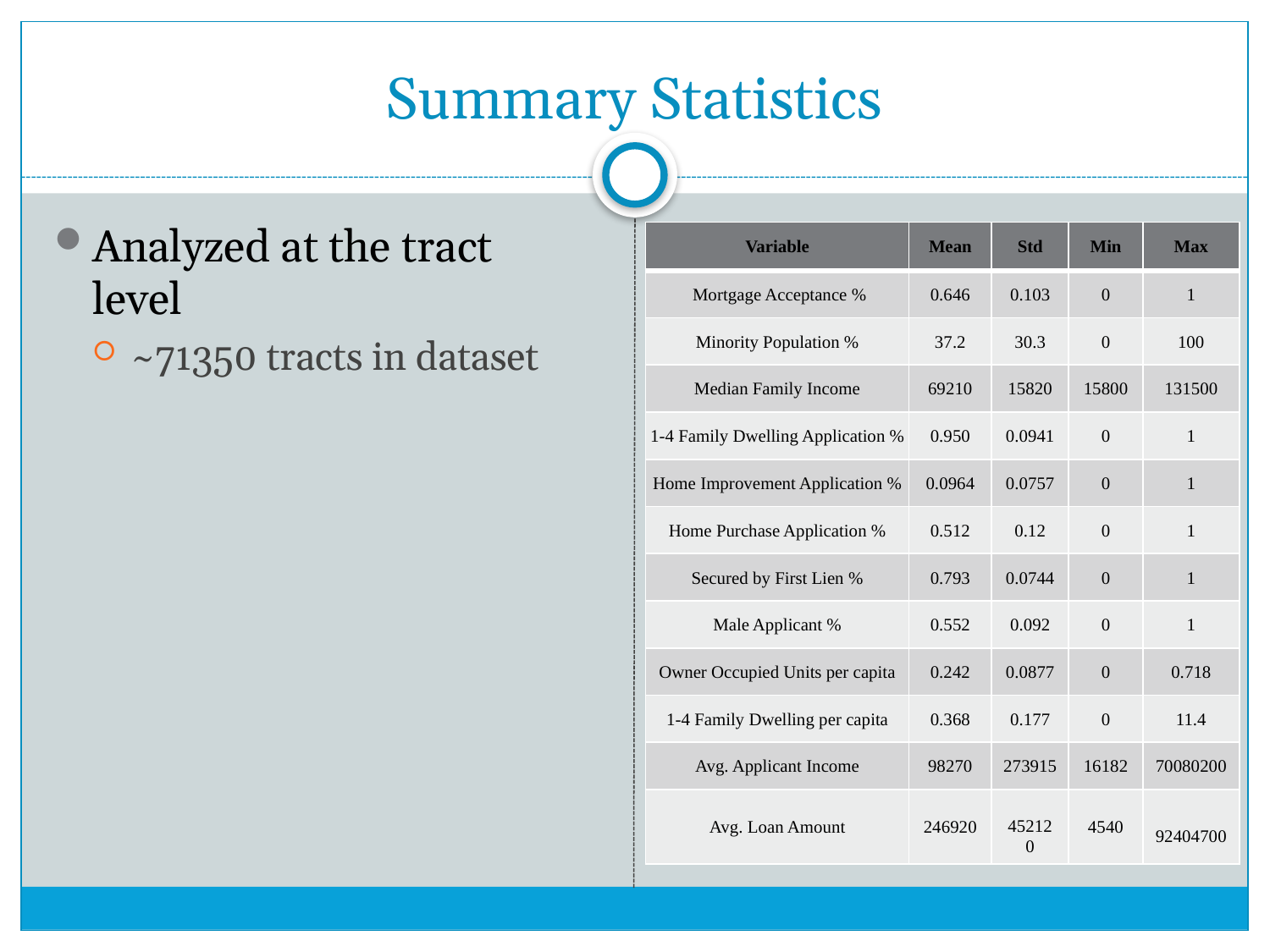

# Summary Statistics
Analyzed at the tract level
~71350 tracts in dataset

| Variable | Mean | Std | Min | Max |
| --- | --- | --- | --- | --- |
| Mortgage Acceptance % | 0.646 | 0.103 | 0 | 1 |
| Minority Population % | 37.2 | 30.3 | 0 | 100 |
| Median Family Income | 69210 | 15820 | 15800 | 131500 |
| 1-4 Family Dwelling Application % | 0.950 | 0.0941 | 0 | 1 |
| Home Improvement Application % | 0.0964 | 0.0757 | 0 | 1 |
| Home Purchase Application % | 0.512 | 0.12 | 0 | 1 |
| Secured by First Lien % | 0.793 | 0.0744 | 0 | 1 |
| Male Applicant % | 0.552 | 0.092 | 0 | 1 |
| Owner Occupied Units per capita | 0.242 | 0.0877 | 0 | 0.718 |
| 1-4 Family Dwelling per capita | 0.368 | 0.177 | 0 | 11.4 |
| Avg. Applicant Income | 98270 | 273915 | 16182 | 70080200 |
| Avg. Loan Amount | 246920 | 452120 | 4540 | 92404700 |